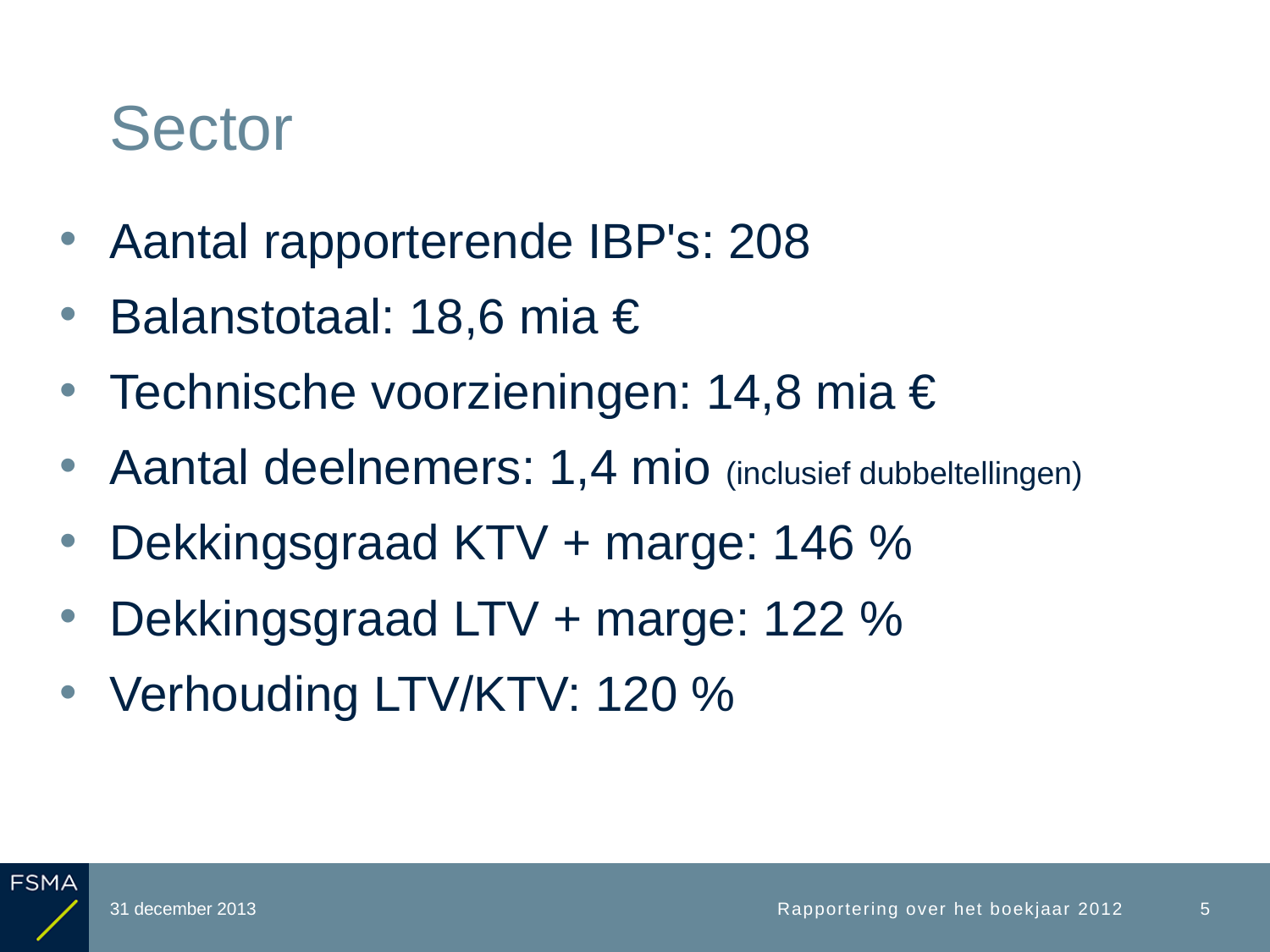

# Sector
Aantal rapporterende IBP's: 208
Balanstotaal: 18,6 mia €
Technische voorzieningen: 14,8 mia €
Aantal deelnemers: 1,4 mio (inclusief dubbeltellingen)
Dekkingsgraad KTV + marge: 146 %
Dekkingsgraad LTV + marge: 122 %
Verhouding LTV/KTV: 120 %
31 december 2013
Rapportering over het boekjaar 2012
5